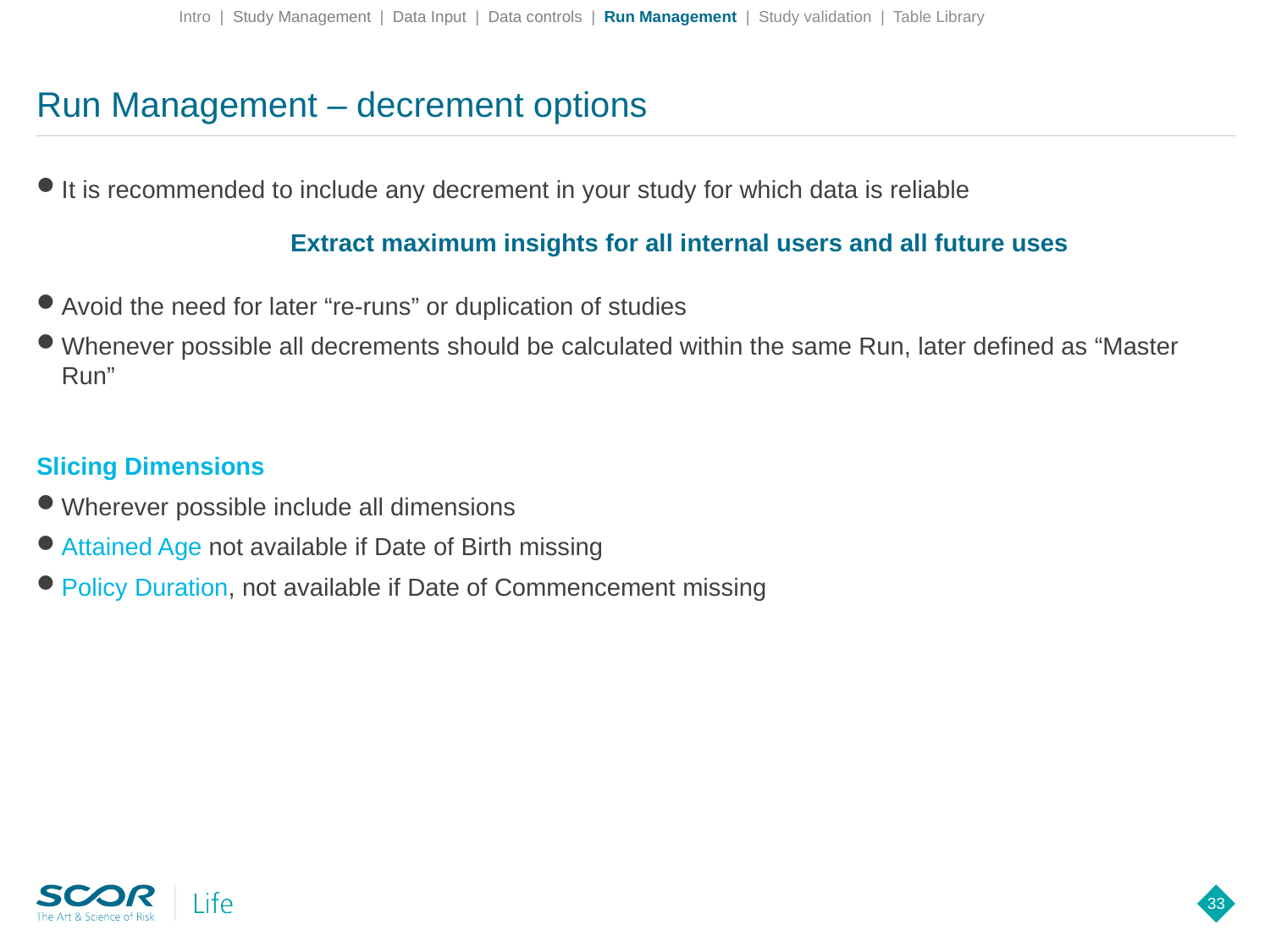

Intro  |  Study Management  |  Data Input  |  Data controls  |  Run Management  |  Study validation  |  Table Library
# Run Management – decrement options
It is recommended to include any decrement in your study for which data is reliable

		Extract maximum insights for all internal users and all future uses

Avoid the need for later “re-runs” or duplication of studies
Whenever possible all decrements should be calculated within the same Run, later defined as “Master Run”

Slicing Dimensions
Wherever possible include all dimensions
Attained Age not available if Date of Birth missing
Policy Duration, not available if Date of Commencement missing